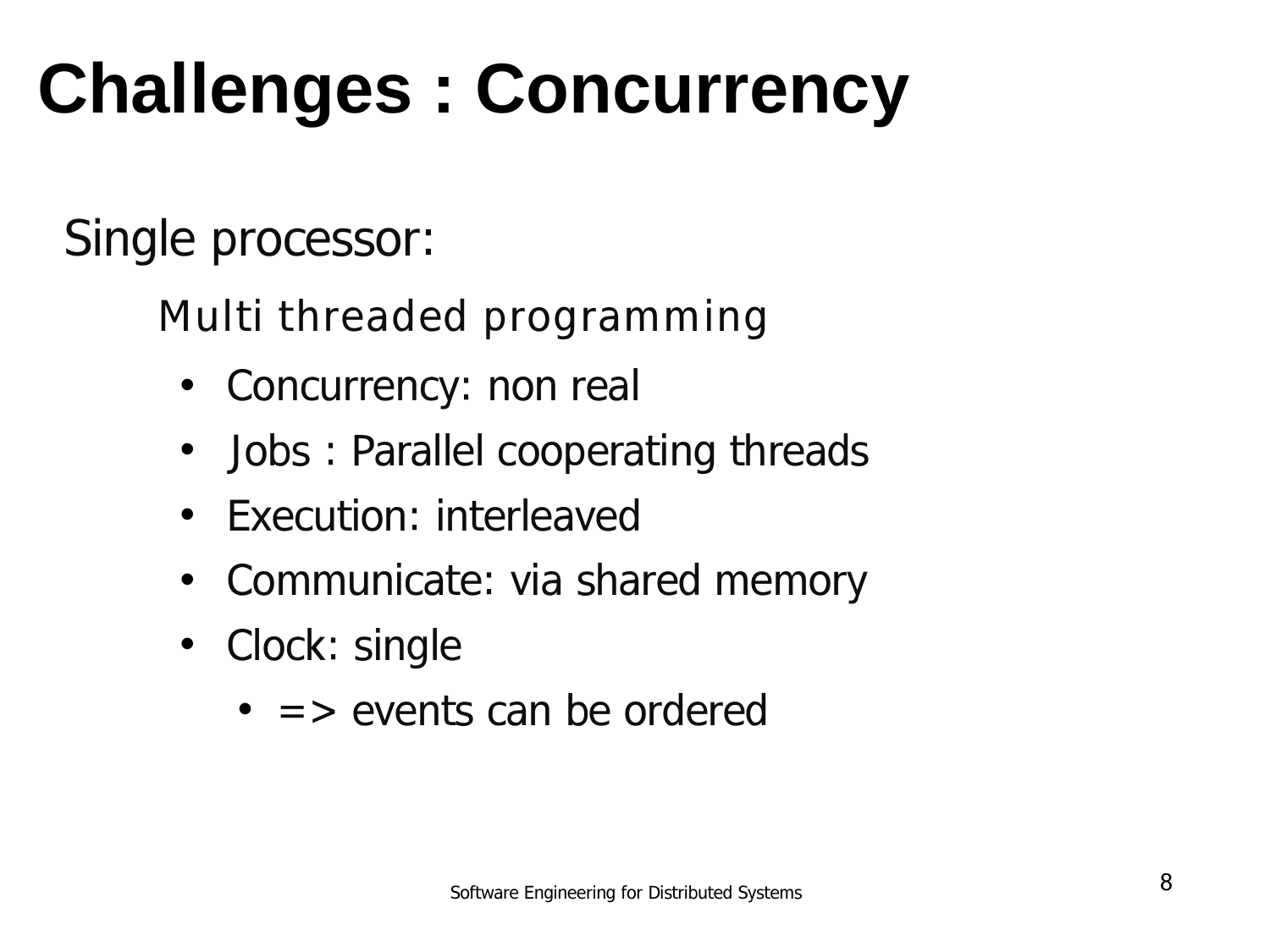

Challenges : Concurrency
Single processor:
	Multi threaded programming
Concurrency: non real
Jobs : Parallel cooperating threads
Execution: interleaved
Communicate: via shared memory
Clock: single
=> events can be ordered

8
Software Engineering for Distributed Systems